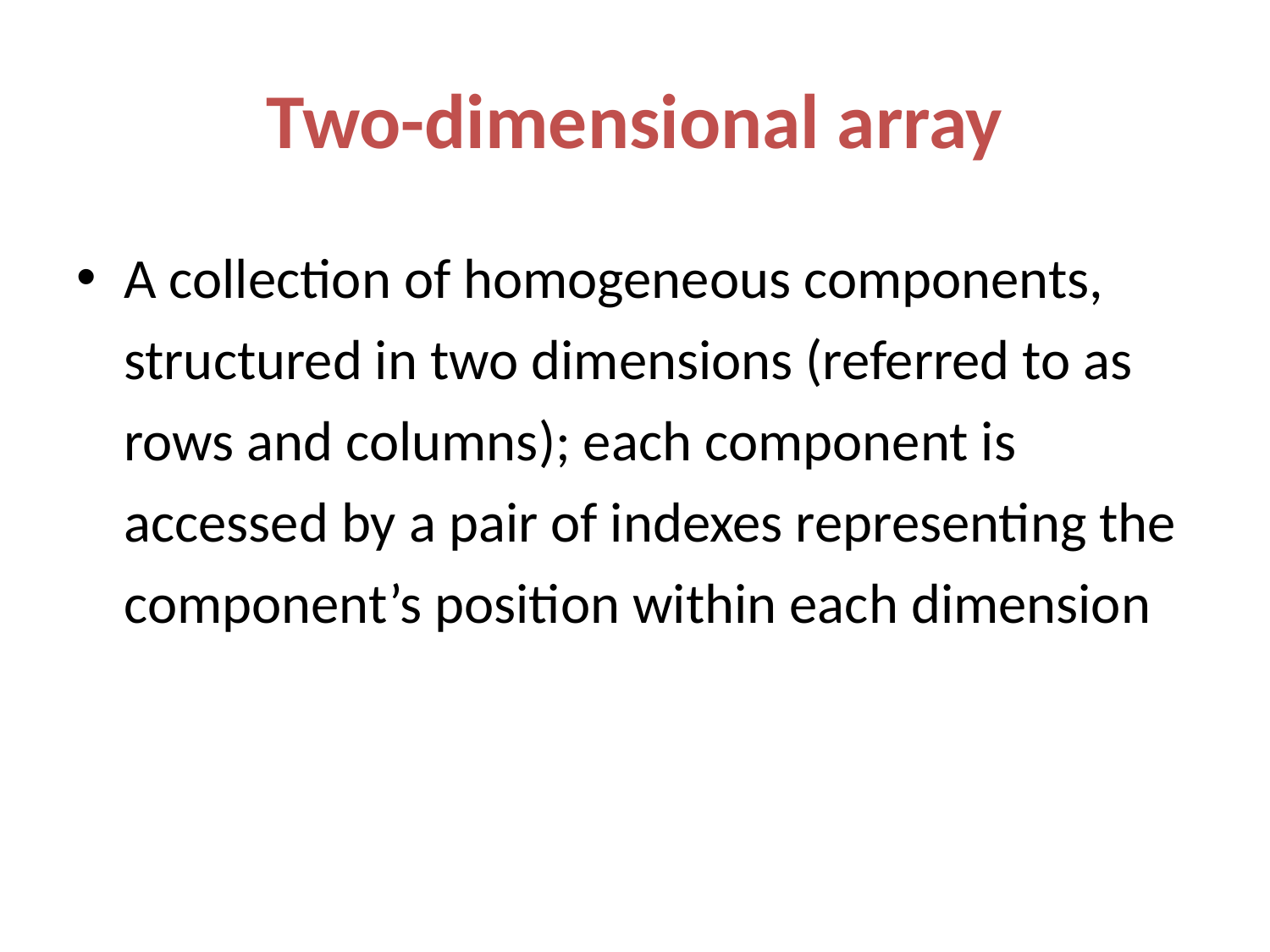

# Two-dimensional array
A collection of homogeneous components, structured in two dimensions (referred to as rows and columns); each component is accessed by a pair of indexes representing the component’s position within each dimension